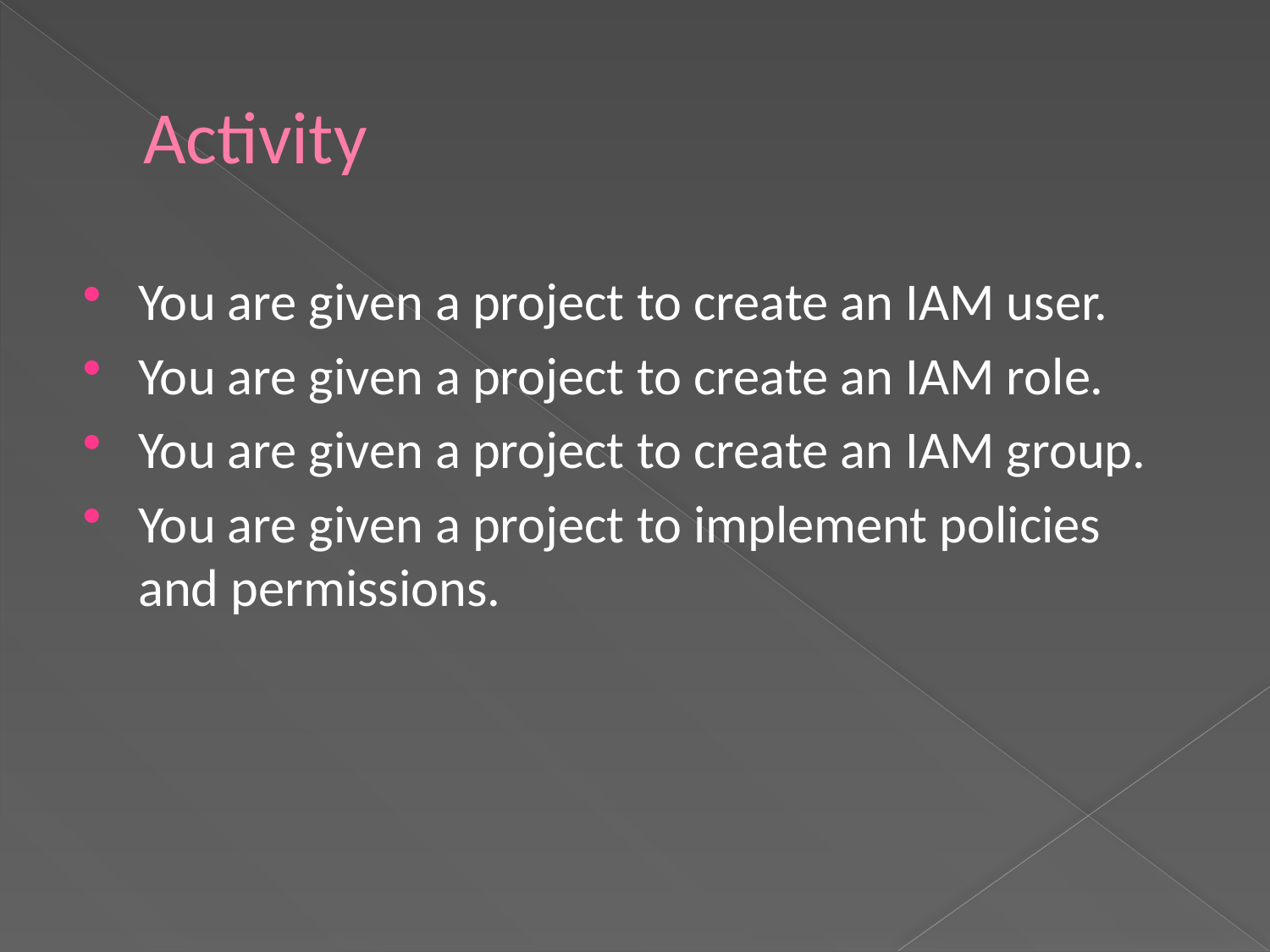

# Activity
You are given a project to create an IAM user.
You are given a project to create an IAM role.
You are given a project to create an IAM group.
You are given a project to implement policies and permissions.